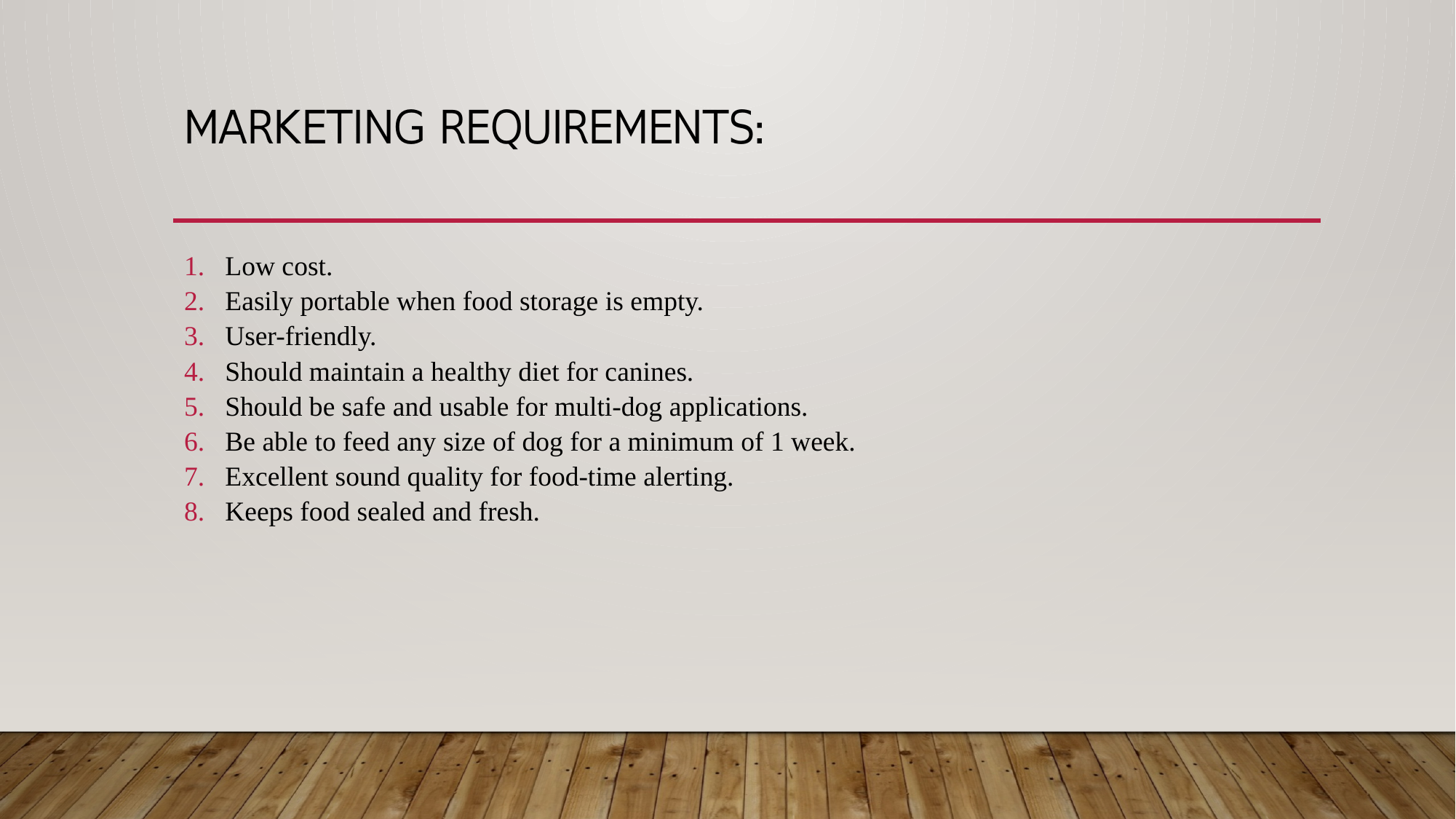

# Marketing Requirements:
Low cost.
Easily portable when food storage is empty.
User-friendly.
Should maintain a healthy diet for canines.
Should be safe and usable for multi-dog applications.
Be able to feed any size of dog for a minimum of 1 week.
Excellent sound quality for food-time alerting.
Keeps food sealed and fresh.